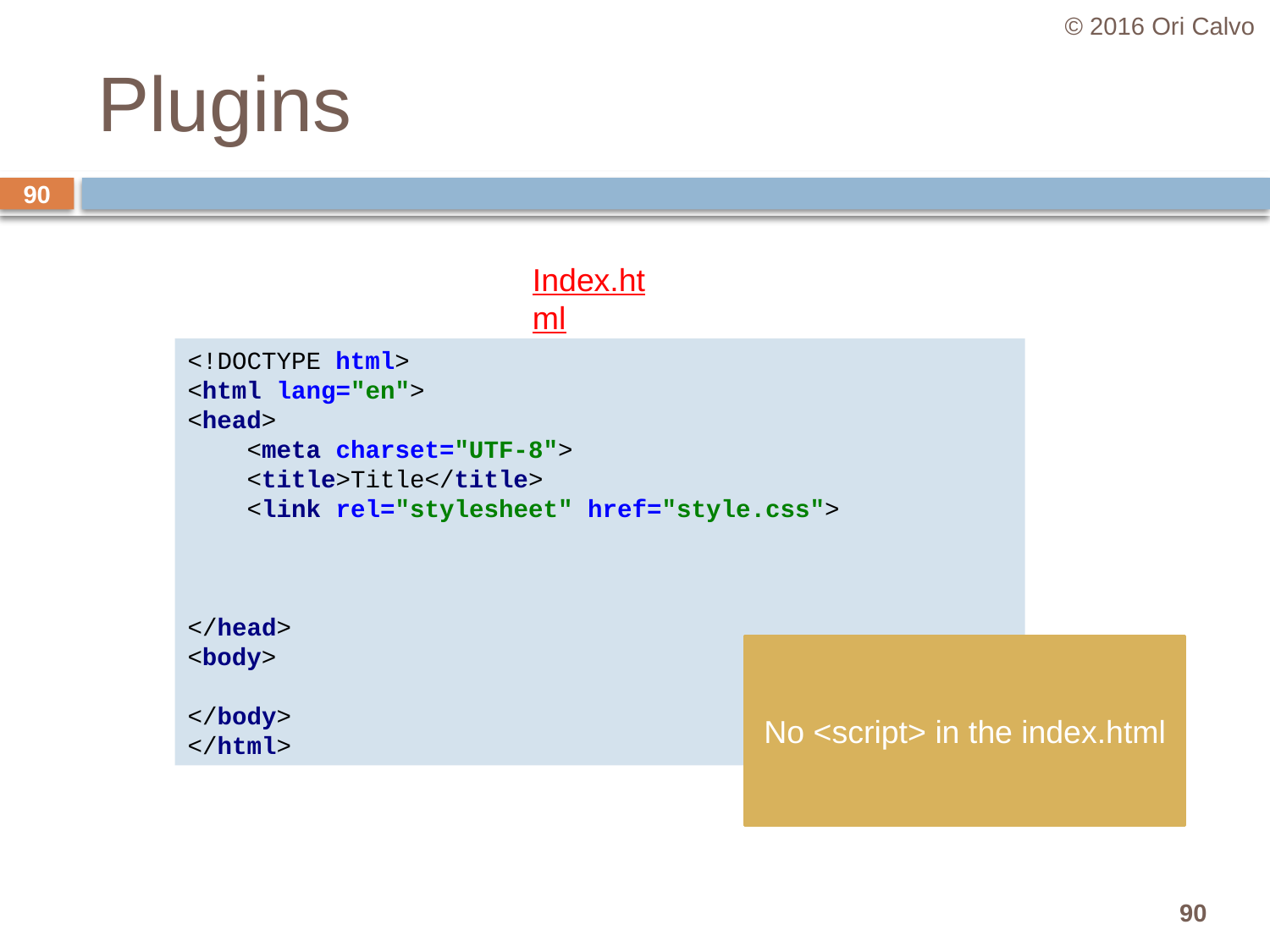

© 2016 Ori Calvo
# Plugins
90
Index.html
<!DOCTYPE html>
<html lang="en">
<head>
    <meta charset="UTF-8">
    <title>Title</title>
    <link rel="stylesheet" href="style.css">
</head>
<body>
</body>
</html>
No <script> in the index.html